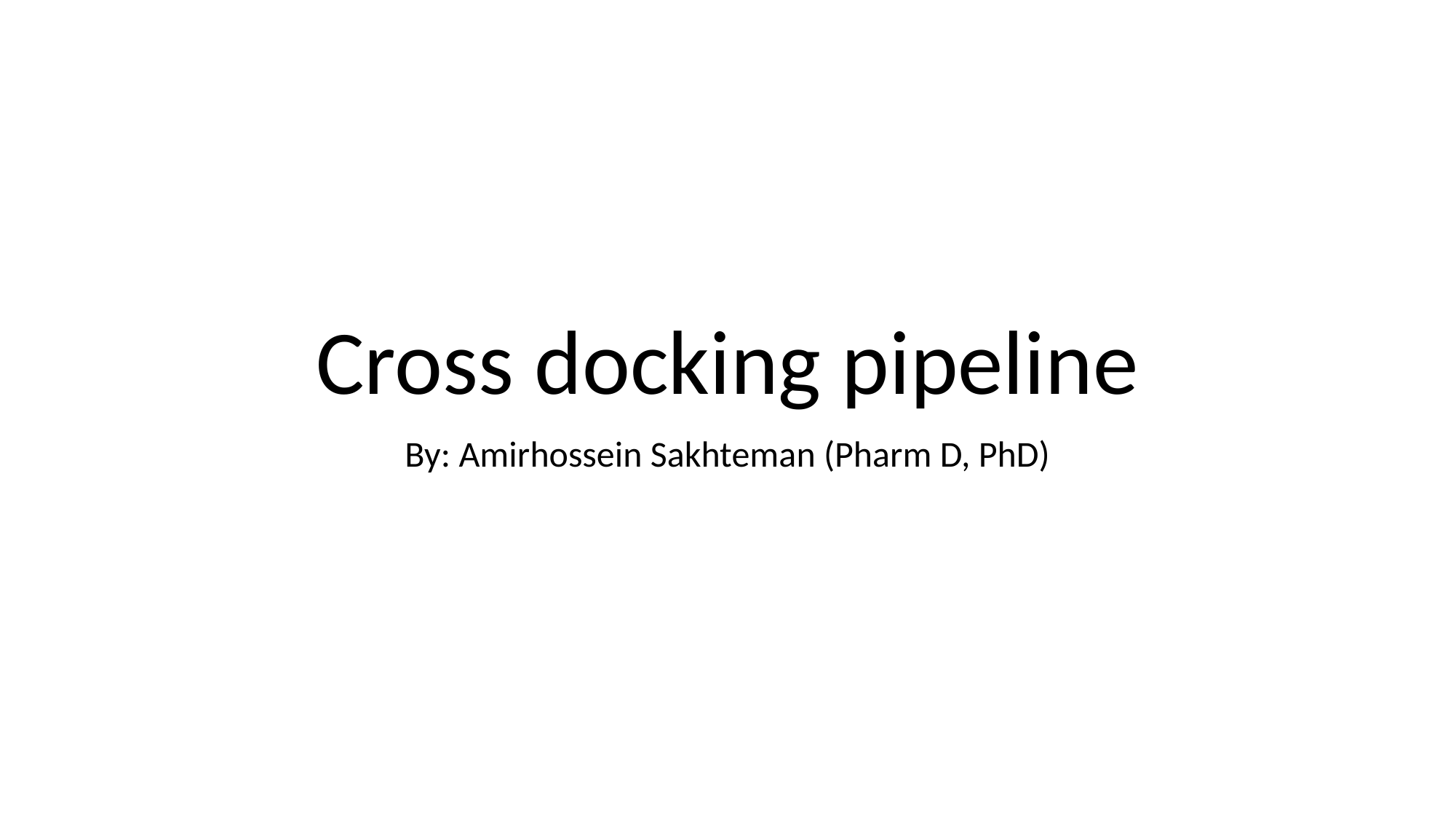

# Cross docking pipeline
By: Amirhossein Sakhteman (Pharm D, PhD)